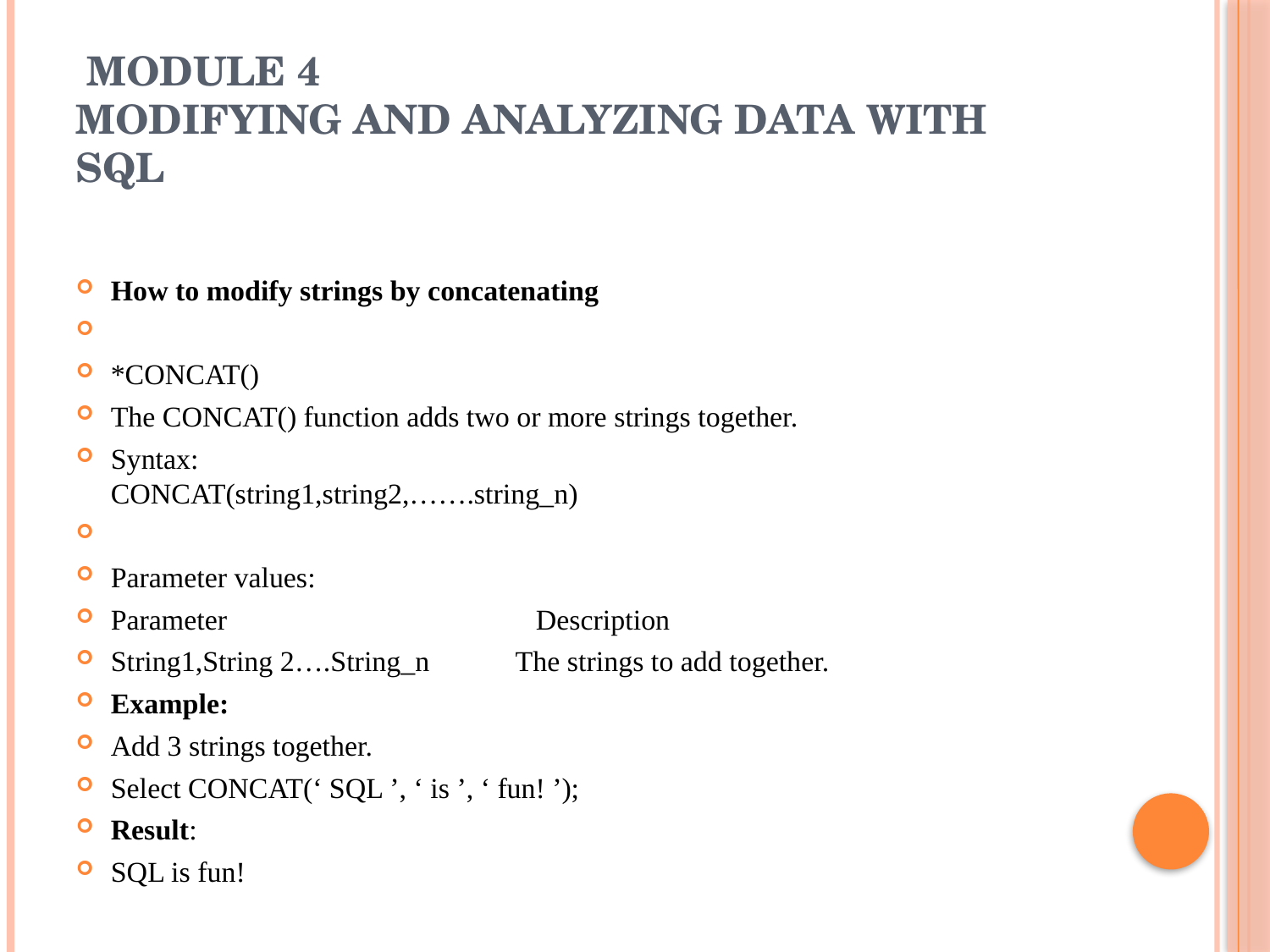

# Module 4 Modifying and Analyzing Data with SQL

How to modify strings by concatenating

*CONCAT()
The CONCAT() function adds two or more strings together.
Syntax:
CONCAT(string1,string2,…….string_n)

Parameter values:
Parameter                                           Description
String1,String 2….String_n            The strings to add together.
Example:
Add 3 strings together.
Select CONCAT(‘ SQL ’, ‘ is ’, ‘ fun! ’);
Result:
SQL is fun!